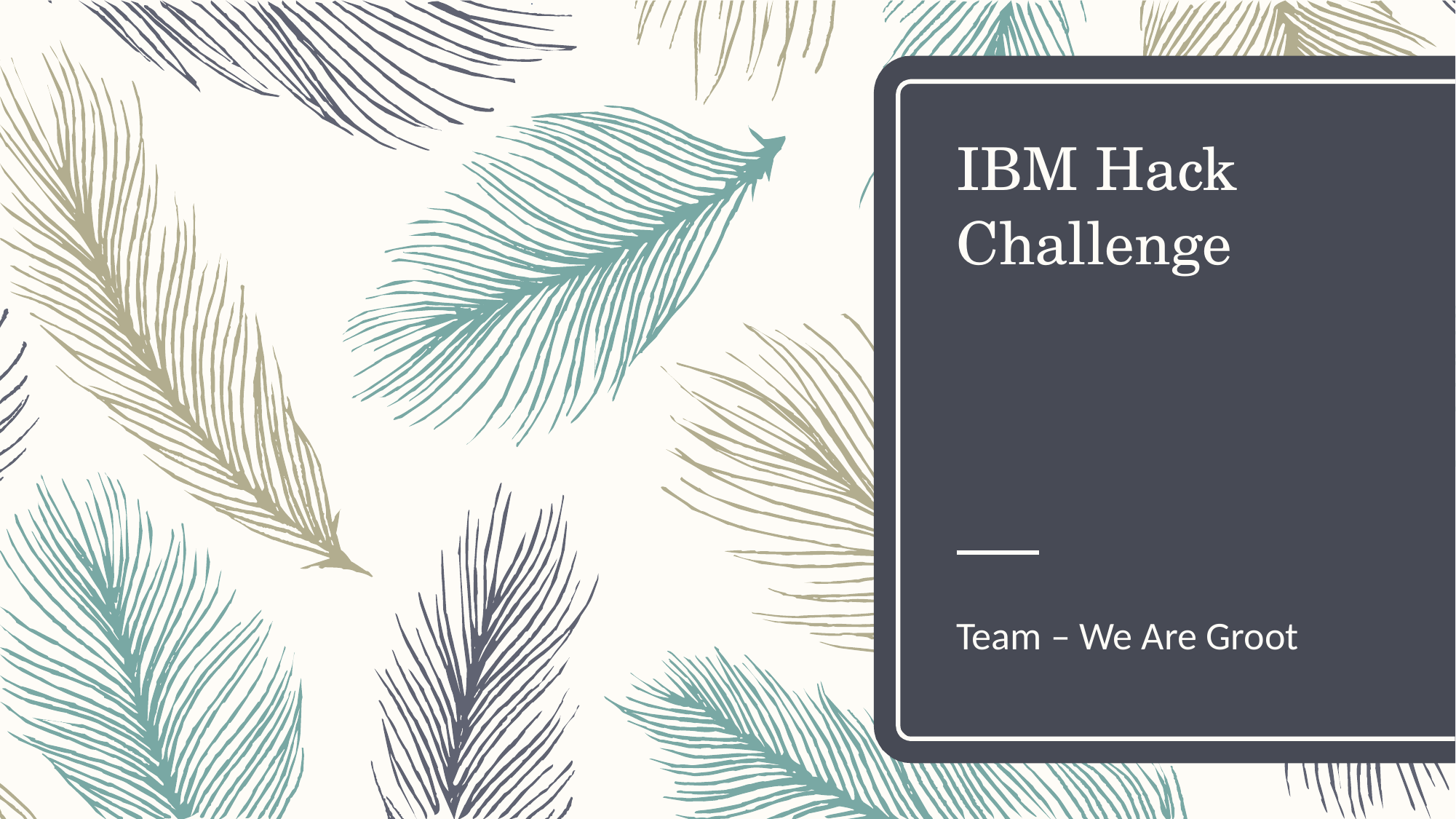

# IBM Hack Challenge
Team – We Are Groot